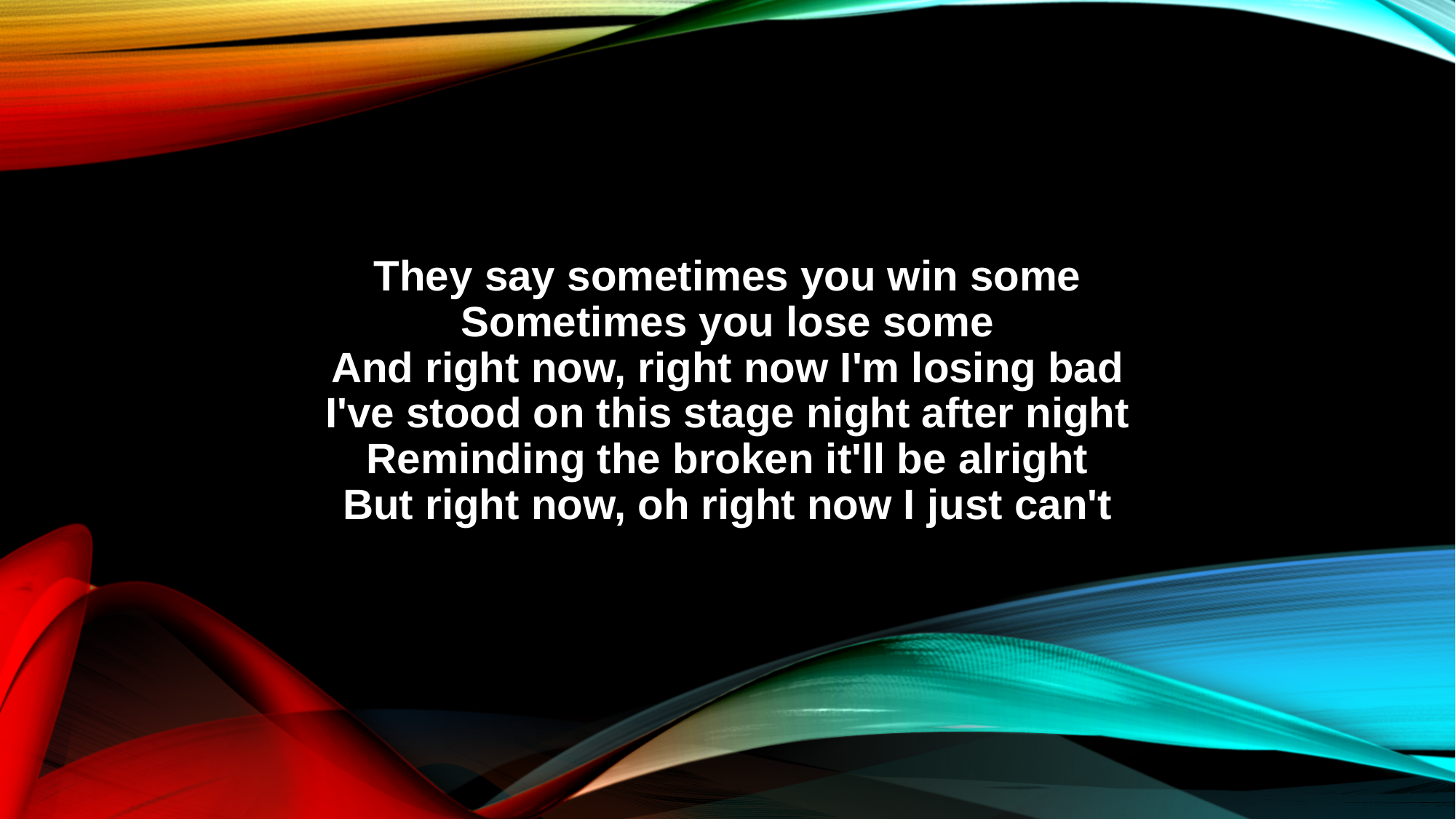

They say sometimes you win some
Sometimes you lose some
And right now, right now I'm losing bad
I've stood on this stage night after night
Reminding the broken it'll be alright
But right now, oh right now I just can't